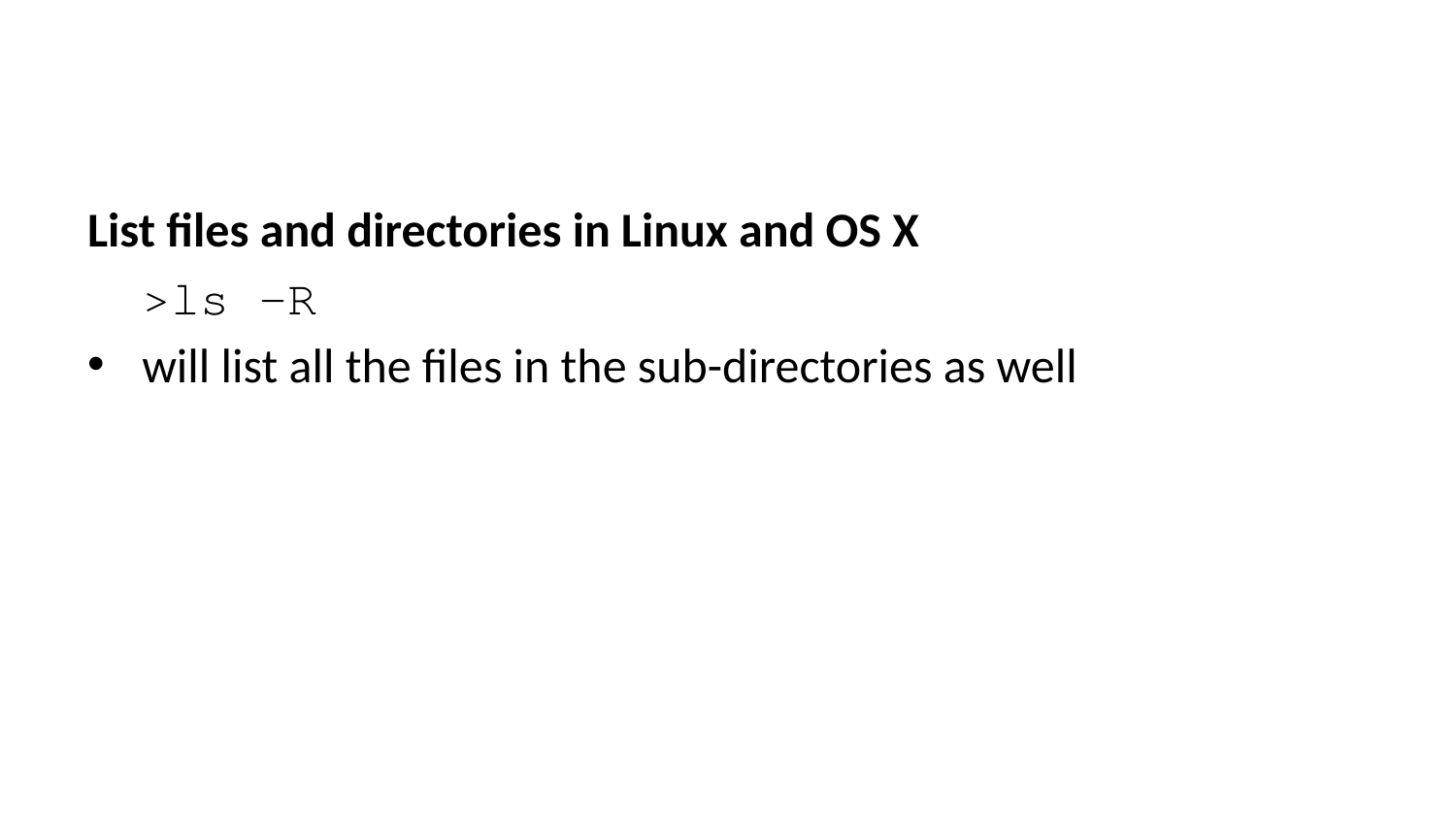

List files and directories in Linux and OS X
>ls -R
will list all the files in the sub-directories as well